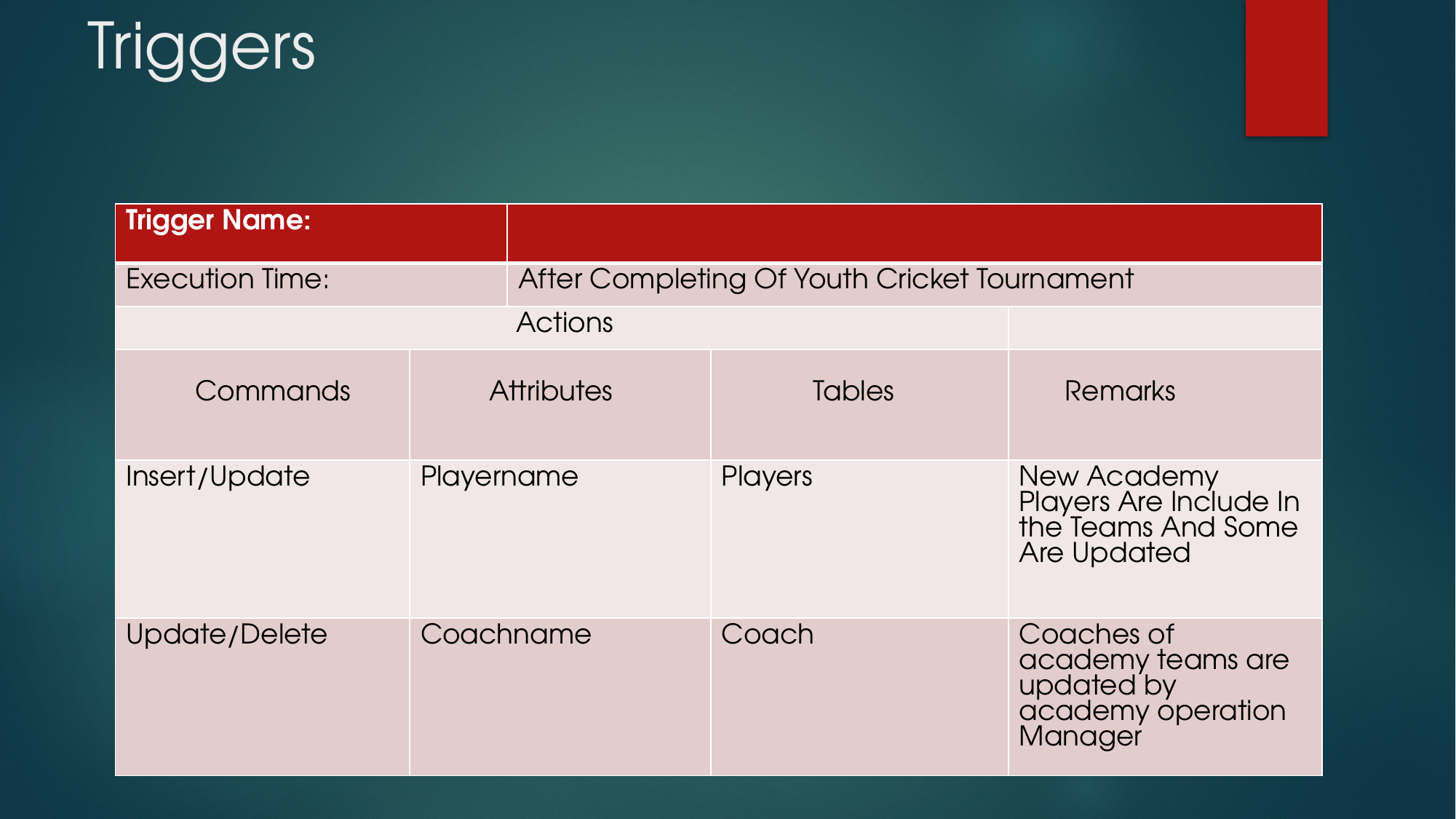

Triggers
| Trigger Name: |  |  |  |  |
| --- | --- | --- | --- | --- |
| Execution Time: |  | After Completing Of Youth Cricket Tournament |  |  |
| Actions |  |  |  |  |
| Commands | Attributes |  | Tables | Remarks |
| Insert/Update | Playername |  | Players | New Academy Players Are Include In the Teams And Some Are Updated |
| Update/Delete | Coachname |  | Coach | Coaches of academy teams are updated by academy operation Manager |